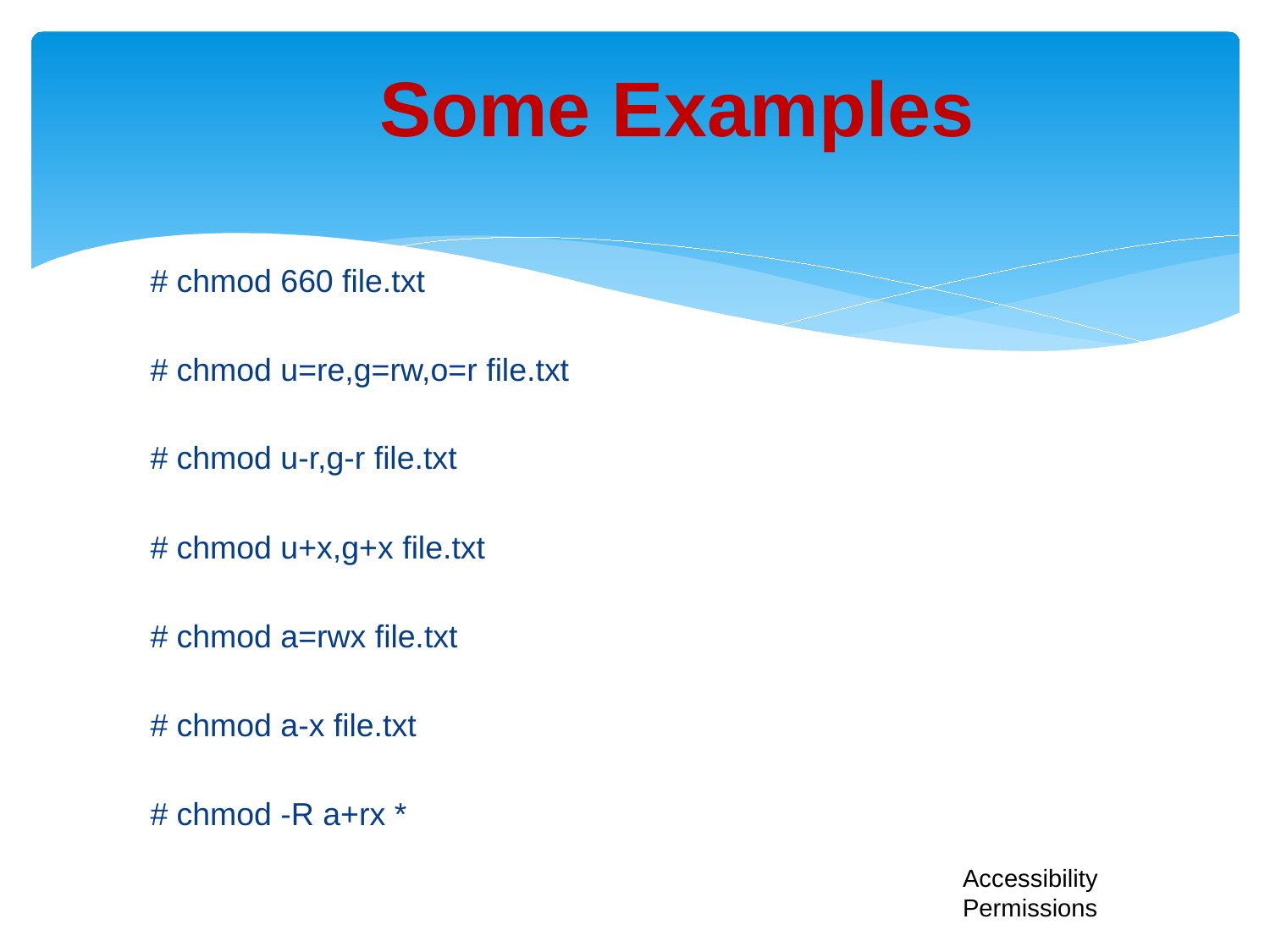

# Some Examples
# chmod 660 file.txt

# chmod u=re,g=rw,o=r file.txt

# chmod u-r,g-r file.txt

# chmod u+x,g+x file.txt

# chmod a=rwx file.txt

# chmod a-x file.txt

# chmod -R a+rx *
Accessibility Permissions